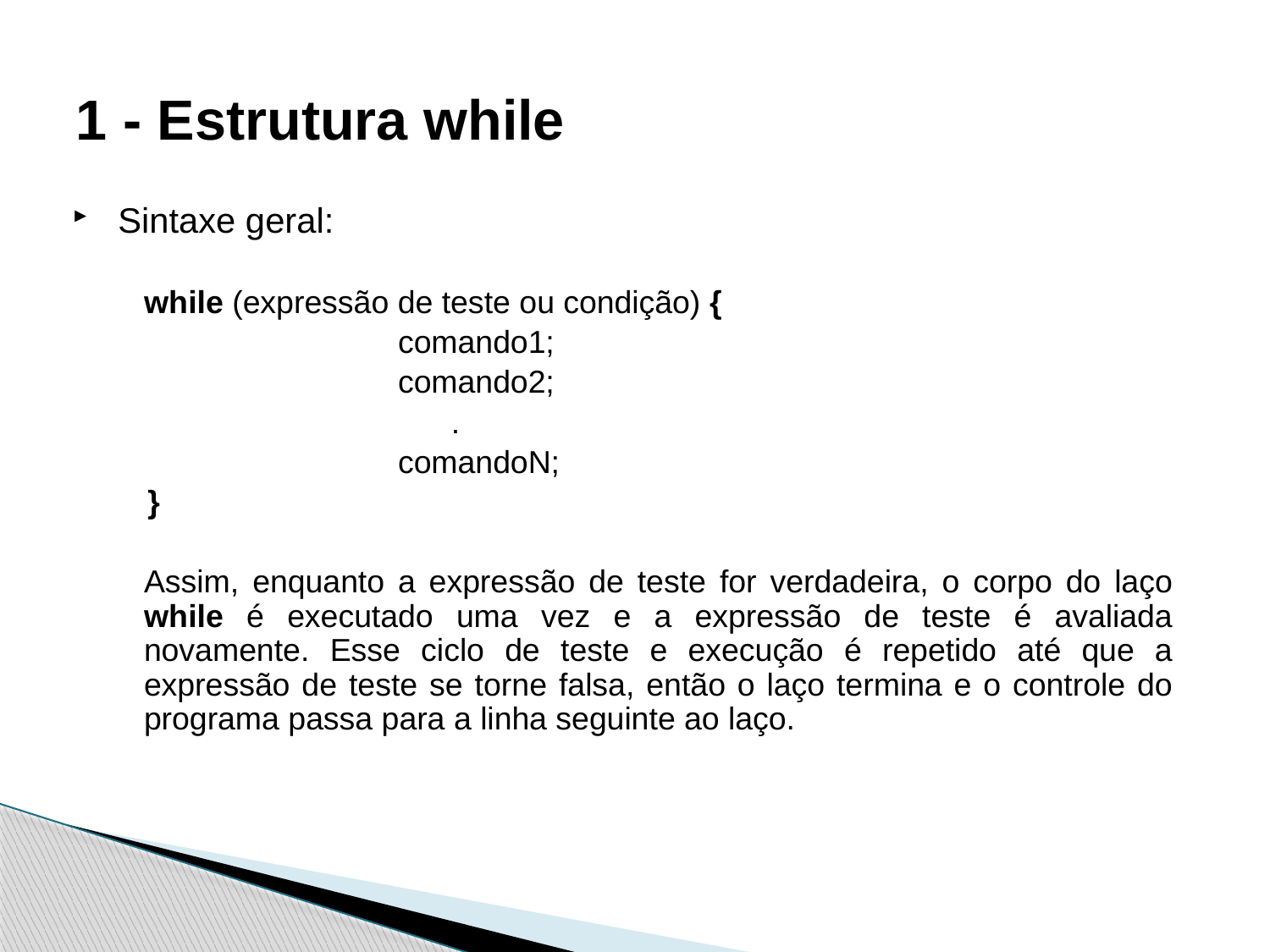

# 1 - Estrutura while
 Sintaxe geral:

	while (expressão de teste ou condição) {
			comando1;
			comando2;
	  		      .
			comandoN;
    }

	Assim, enquanto a expressão de teste for verdadeira, o corpo do laço while é executado uma vez e a expressão de teste é avaliada novamente. Esse ciclo de teste e execução é repetido até que a expressão de teste se torne falsa, então o laço termina e o controle do programa passa para a linha seguinte ao laço.